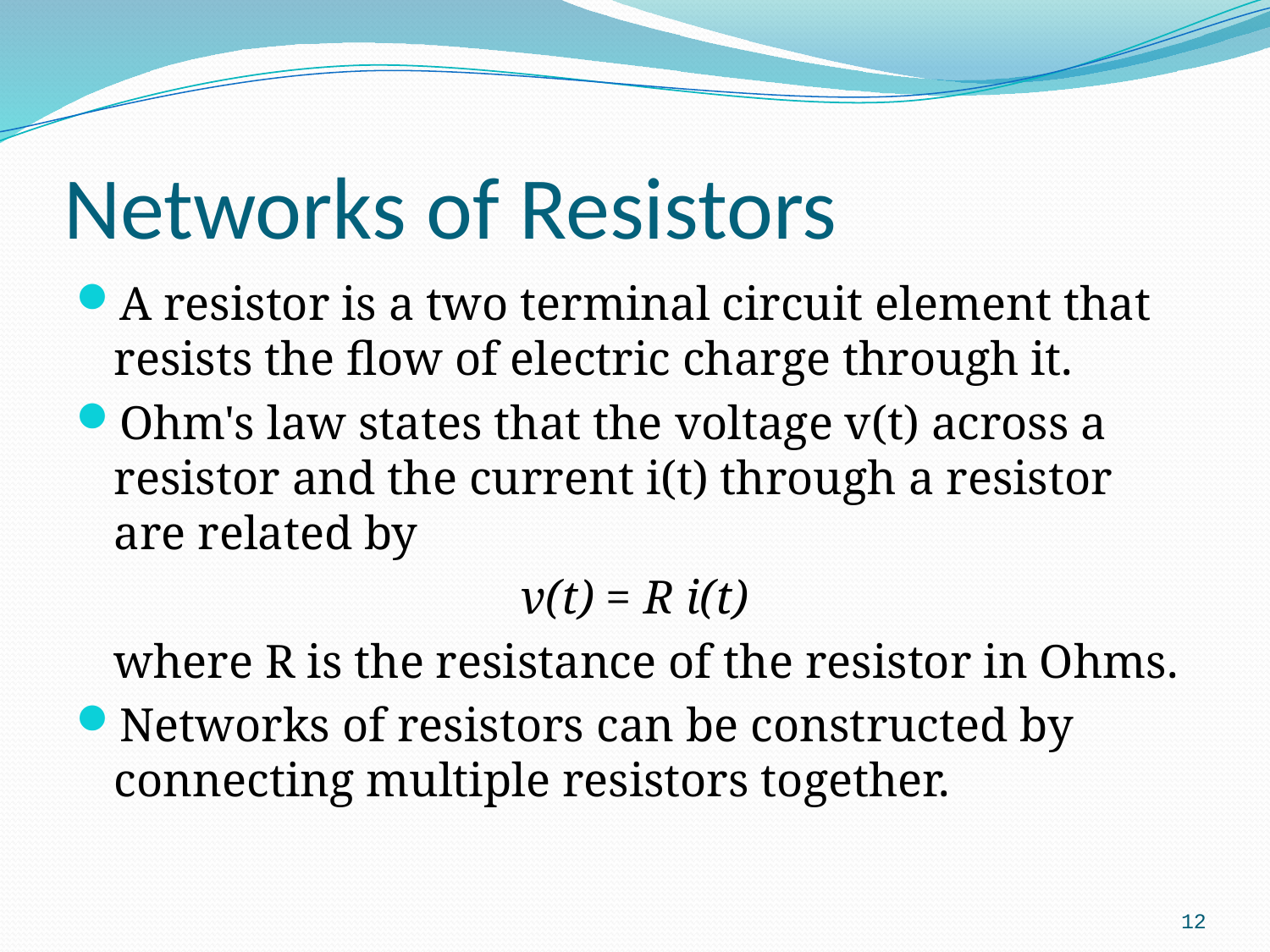

# Networks of Resistors
A resistor is a two terminal circuit element that resists the flow of electric charge through it.
Ohm's law states that the voltage v(t) across a resistor and the current i(t) through a resistor are related by
v(t) = R i(t)
	where R is the resistance of the resistor in Ohms.
Networks of resistors can be constructed by connecting multiple resistors together.
12